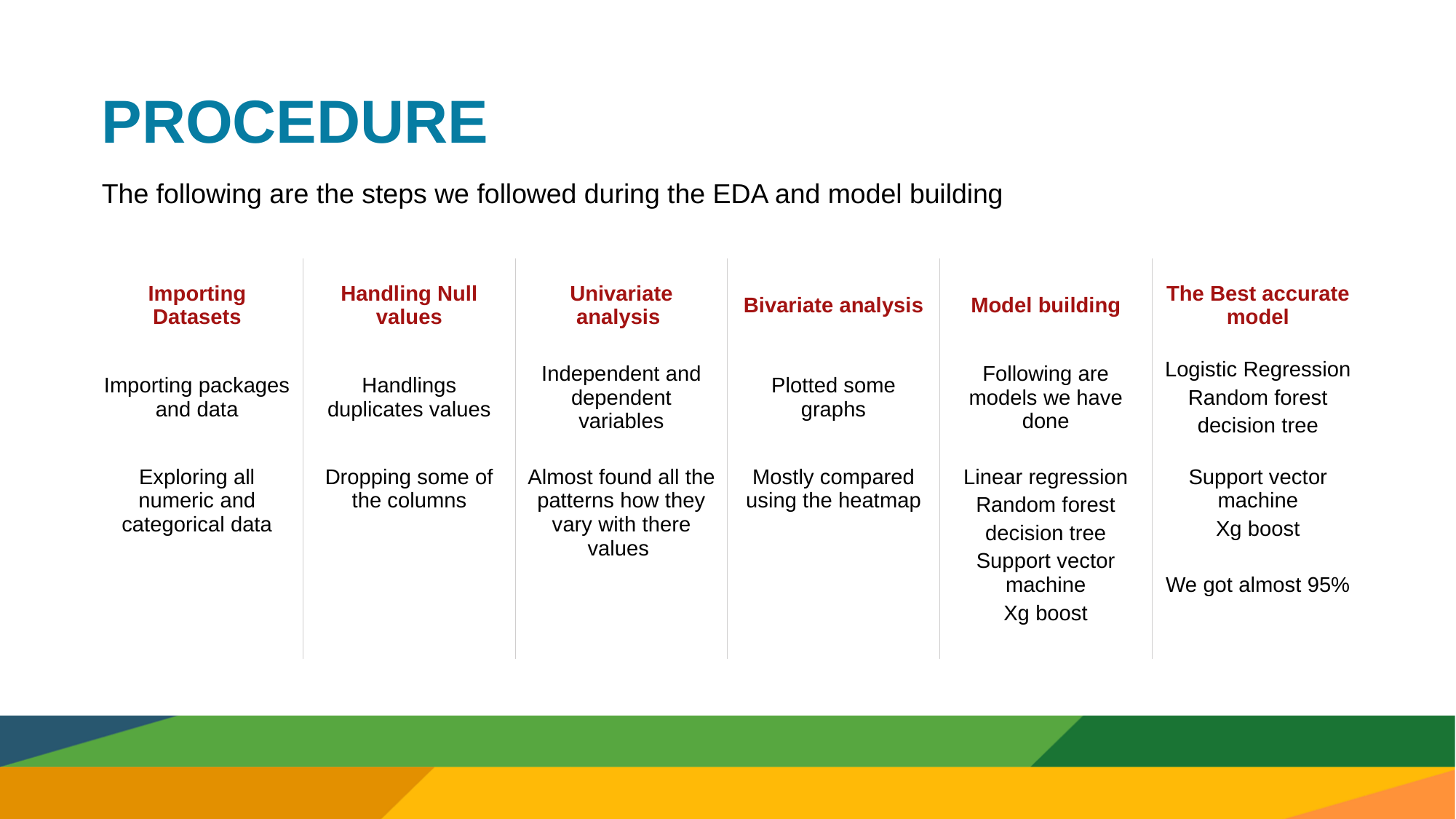

# PROCEDURE
The following are the steps we followed during the EDA and model building
| Importing Datasets | Handling Null values | Univariate analysis | Bivariate analysis | Model building | The Best accurate model |
| --- | --- | --- | --- | --- | --- |
| Importing packages and data | Handlings duplicates values | Independent and dependent variables | Plotted some graphs | Following are models we have done | Logistic Regression Random forest decision tree |
| Exploring all numeric and categorical data | Dropping some of the columns | Almost found all the patterns how they vary with there values | Mostly compared using the heatmap | Linear regression Random forest decision tree Support vector machine Xg boost | Support vector machine Xg boost We got almost 95% |